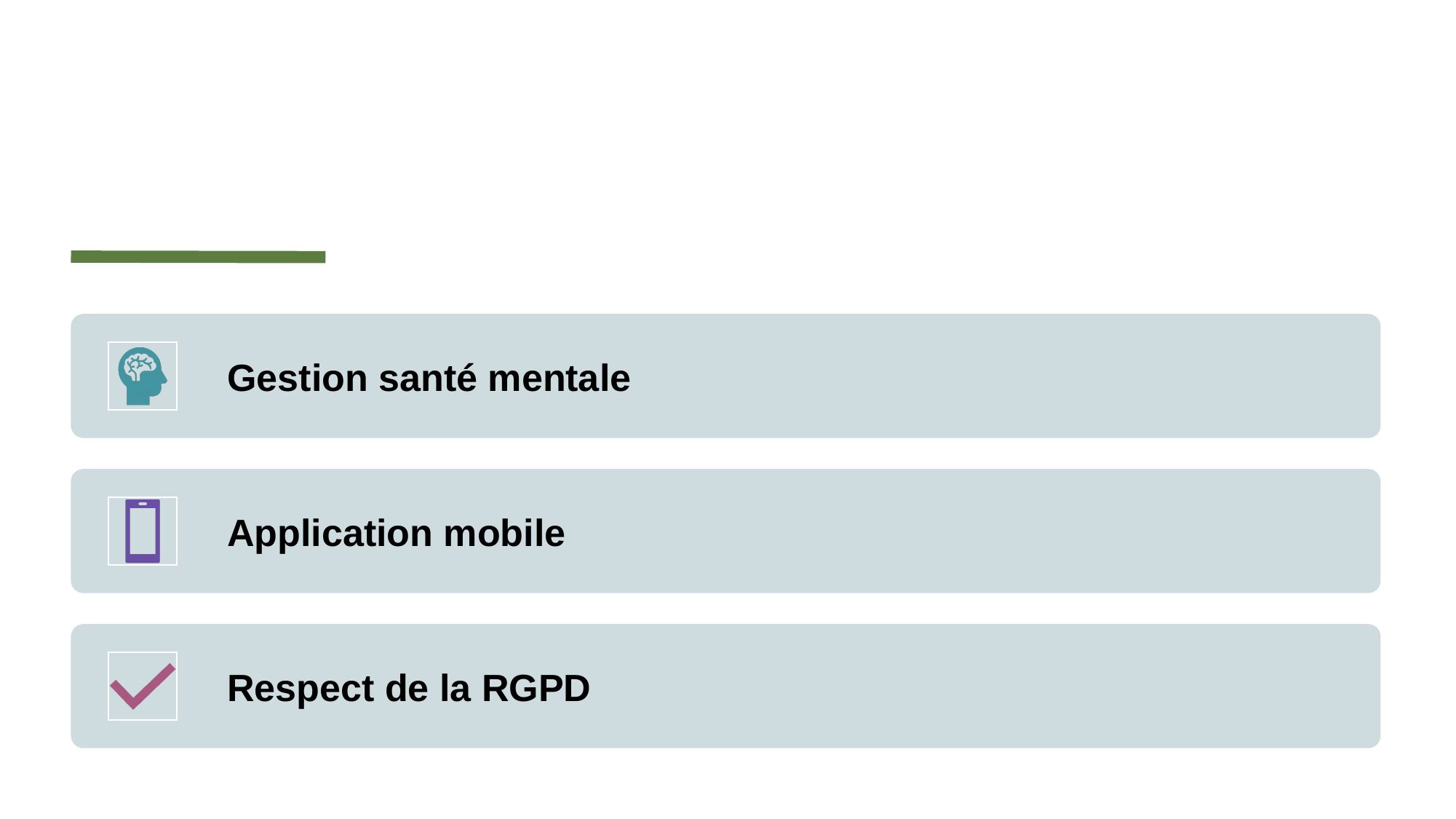

Gestion santé mentale
Application mobile
Respect de la RGPD